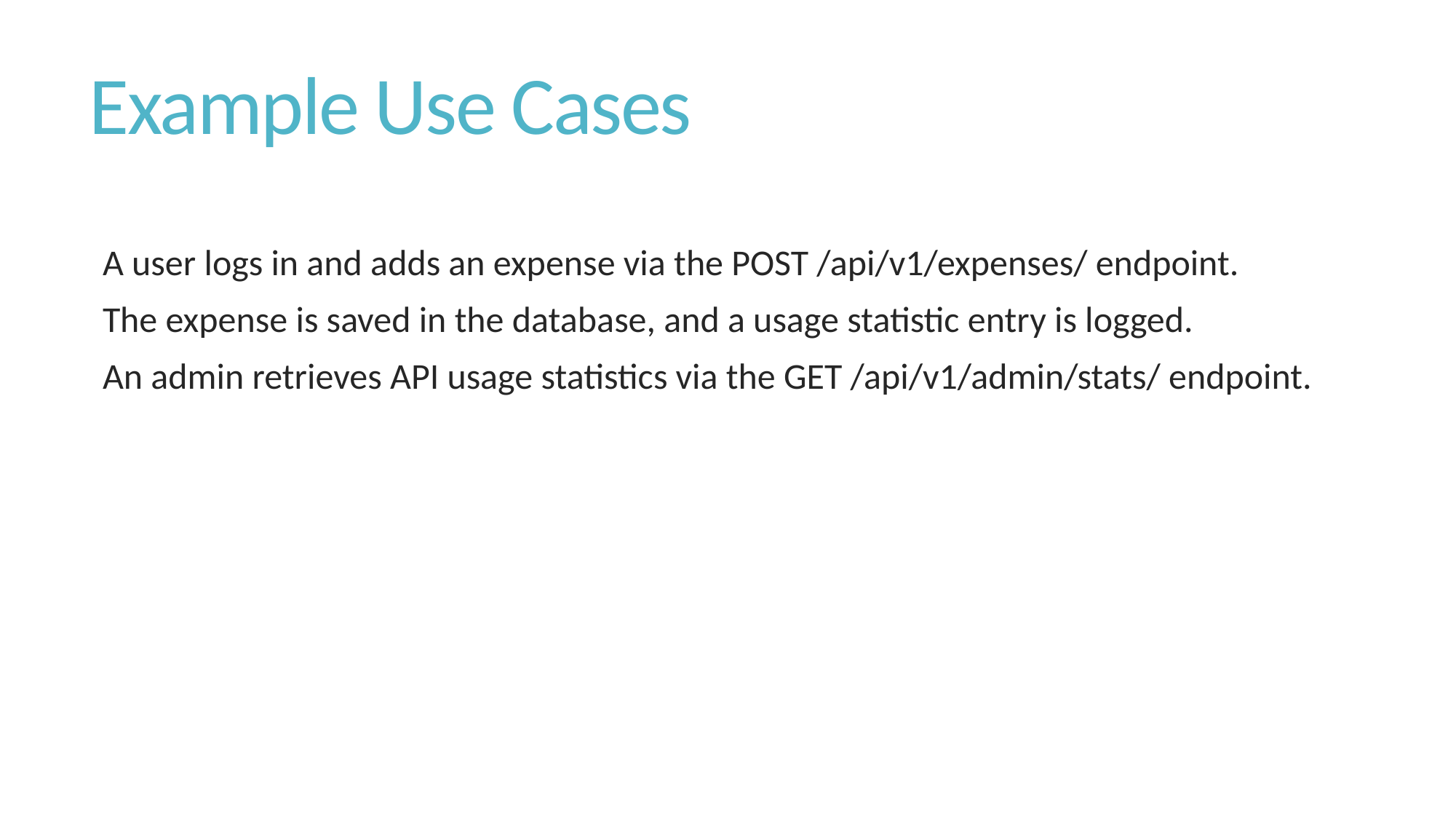

# Example Use Cases
A user logs in and adds an expense via the POST /api/v1/expenses/ endpoint.
The expense is saved in the database, and a usage statistic entry is logged.
An admin retrieves API usage statistics via the GET /api/v1/admin/stats/ endpoint.